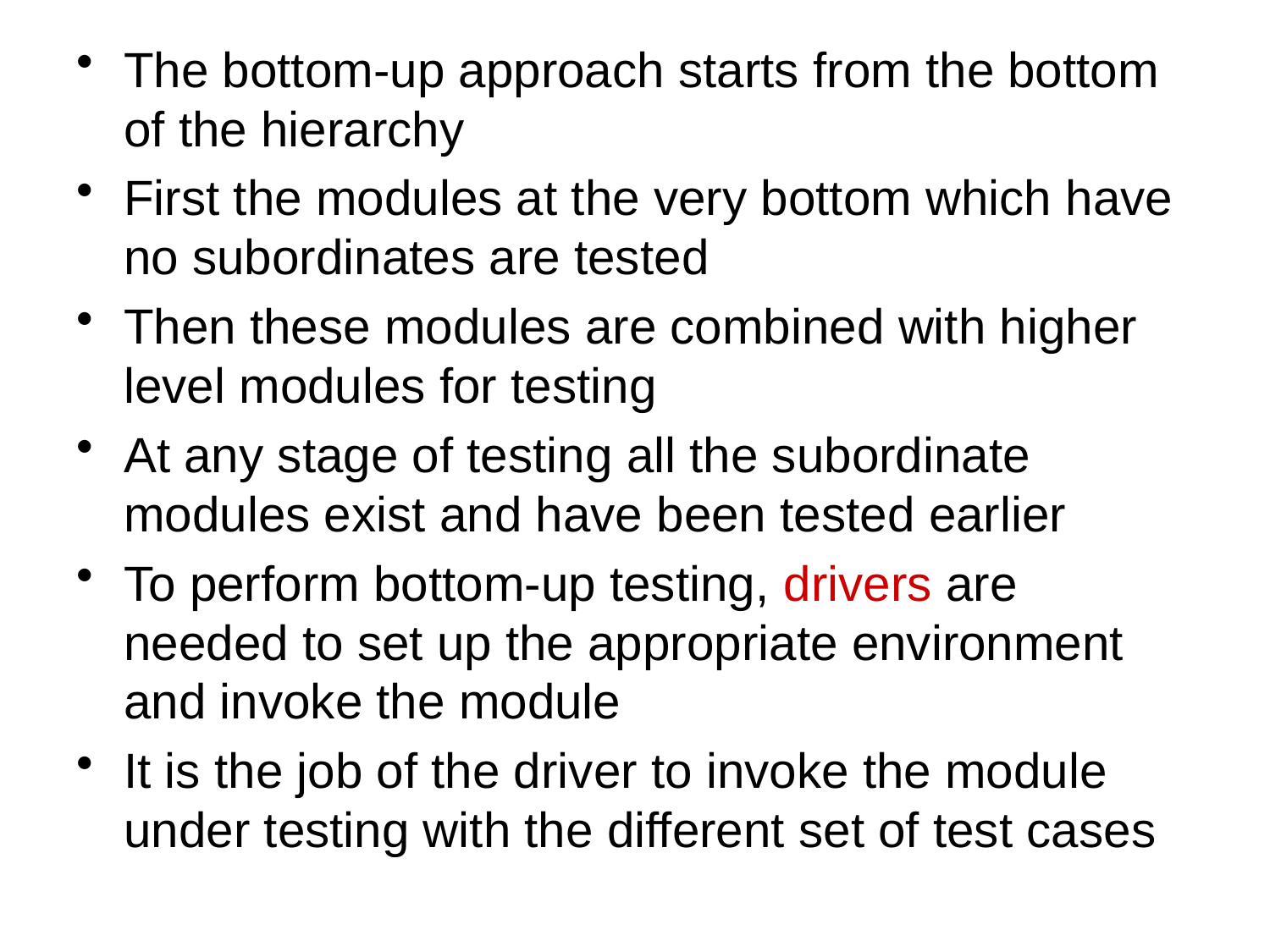

The bottom-up approach starts from the bottom of the hierarchy
First the modules at the very bottom which have no subordinates are tested
Then these modules are combined with higher level modules for testing
At any stage of testing all the subordinate modules exist and have been tested earlier
To perform bottom-up testing, drivers are needed to set up the appropriate environment and invoke the module
It is the job of the driver to invoke the module under testing with the different set of test cases